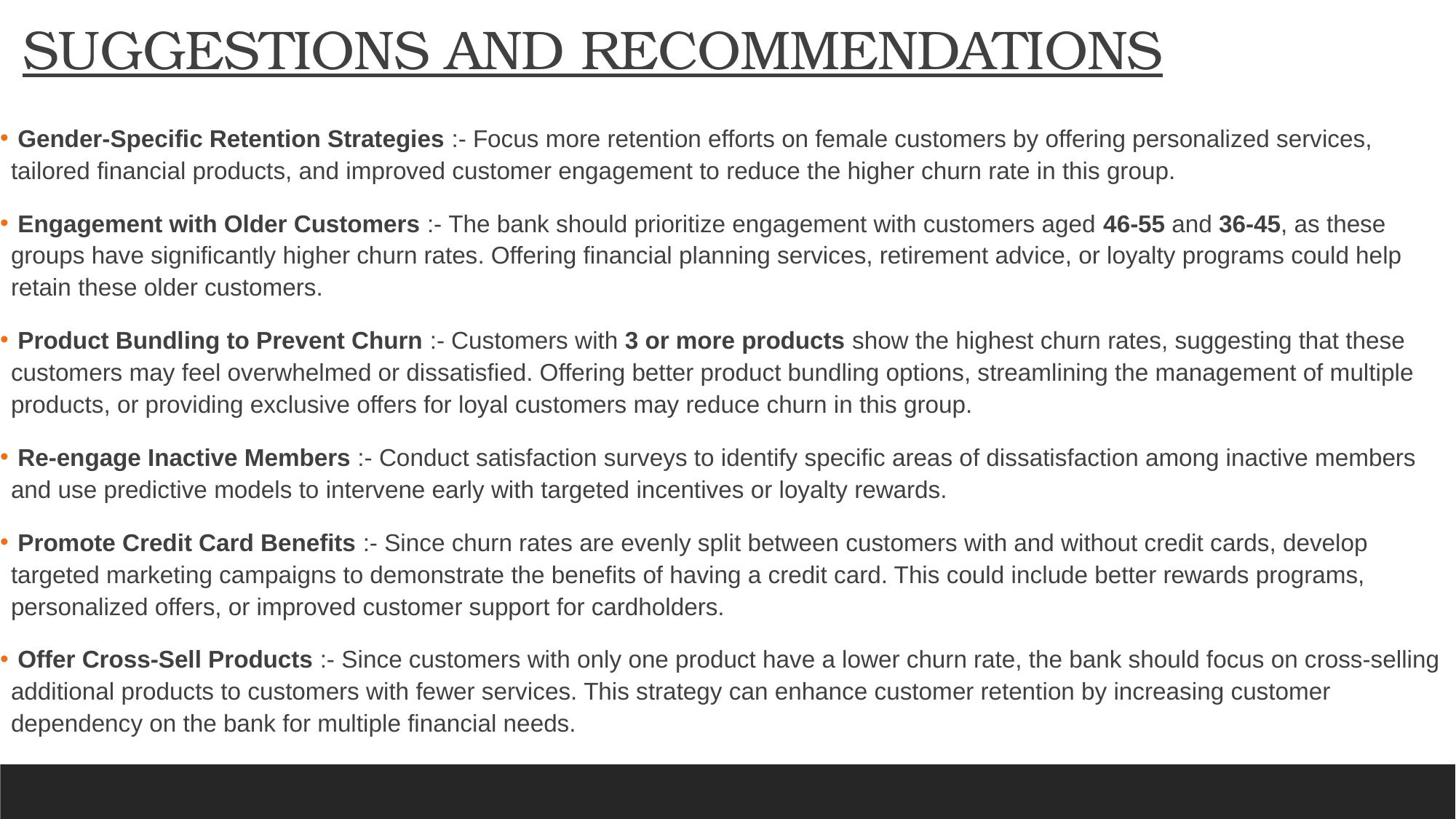

# SUGGESTIONS AND RECOMMENDATIONS
 Gender-Specific Retention Strategies :- Focus more retention efforts on female customers by offering personalized services, tailored financial products, and improved customer engagement to reduce the higher churn rate in this group.
 Engagement with Older Customers :- The bank should prioritize engagement with customers aged 46-55 and 36-45, as these groups have significantly higher churn rates. Offering financial planning services, retirement advice, or loyalty programs could help retain these older customers.
 Product Bundling to Prevent Churn :- Customers with 3 or more products show the highest churn rates, suggesting that these customers may feel overwhelmed or dissatisfied. Offering better product bundling options, streamlining the management of multiple products, or providing exclusive offers for loyal customers may reduce churn in this group.
 Re-engage Inactive Members :- Conduct satisfaction surveys to identify specific areas of dissatisfaction among inactive members and use predictive models to intervene early with targeted incentives or loyalty rewards.
 Promote Credit Card Benefits :- Since churn rates are evenly split between customers with and without credit cards, develop targeted marketing campaigns to demonstrate the benefits of having a credit card. This could include better rewards programs, personalized offers, or improved customer support for cardholders.
 Offer Cross-Sell Products :- Since customers with only one product have a lower churn rate, the bank should focus on cross-selling additional products to customers with fewer services. This strategy can enhance customer retention by increasing customer dependency on the bank for multiple financial needs.